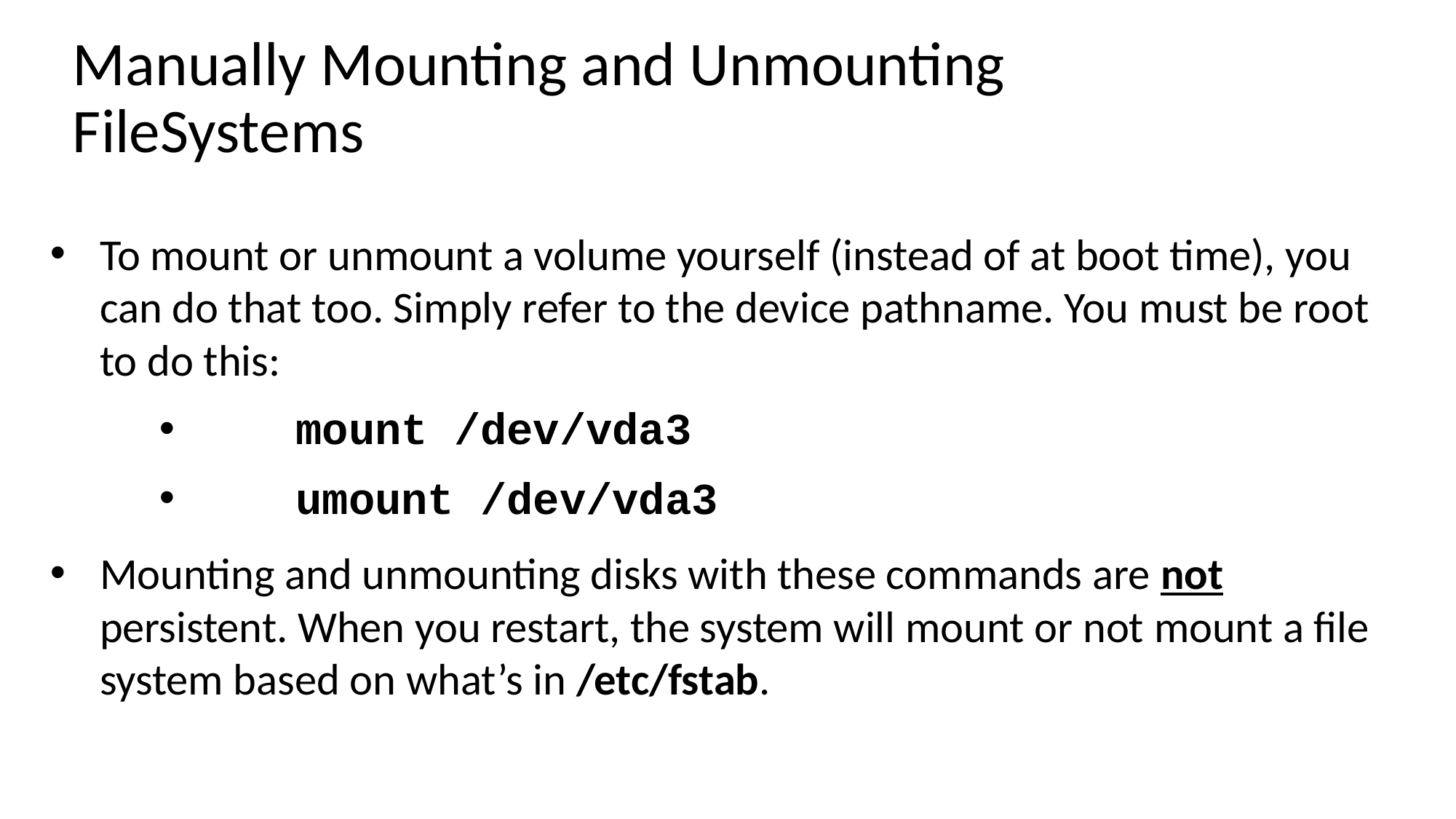

# Manually Mounting and Unmounting FileSystems
To mount or unmount a volume yourself (instead of at boot time), you can do that too. Simply refer to the device pathname. You must be root to do this:
	mount /dev/vda3
	umount /dev/vda3
Mounting and unmounting disks with these commands are not persistent. When you restart, the system will mount or not mount a file system based on what’s in /etc/fstab.